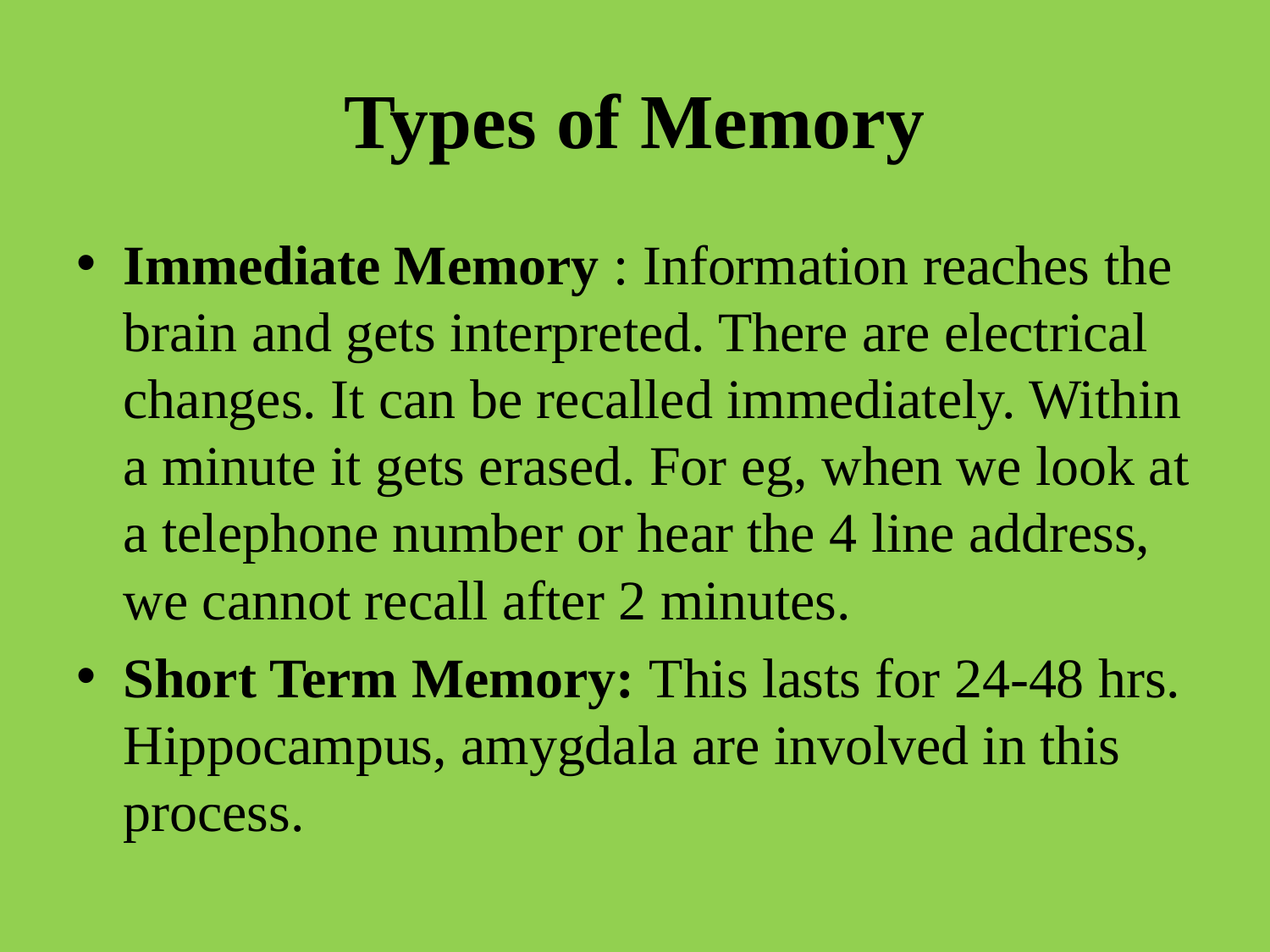

# Types of Memory
Immediate Memory : Information reaches the brain and gets interpreted. There are electrical changes. It can be recalled immediately. Within a minute it gets erased. For eg, when we look at a telephone number or hear the 4 line address, we cannot recall after 2 minutes.
Short Term Memory: This lasts for 24-48 hrs. Hippocampus, amygdala are involved in this process.